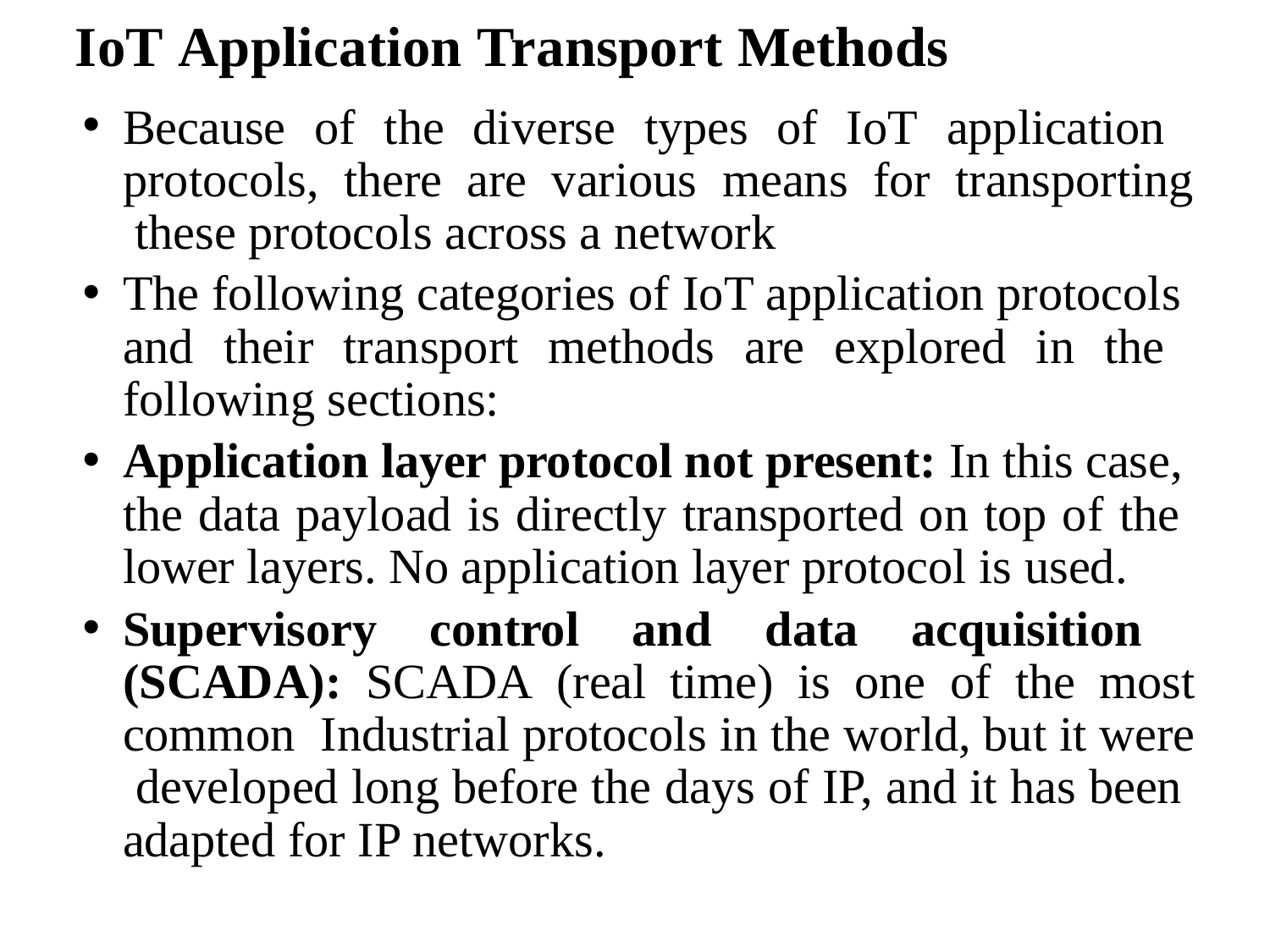

# IoT Application Transport Methods
Because of the diverse types of IoT application  protocols, there are various means for transporting  these protocols across a network
The following categories of IoT application protocols  and their transport methods are explored in the  following sections:
Application layer protocol not present: In this case,  the data payload is directly transported on top of the  lower layers. No application layer protocol is used.
Supervisory control and data acquisition  (SCADA): SCADA (real time) is one of the most common  Industrial protocols in the world, but it were  developed long before the days of IP, and it has been  adapted for IP networks.